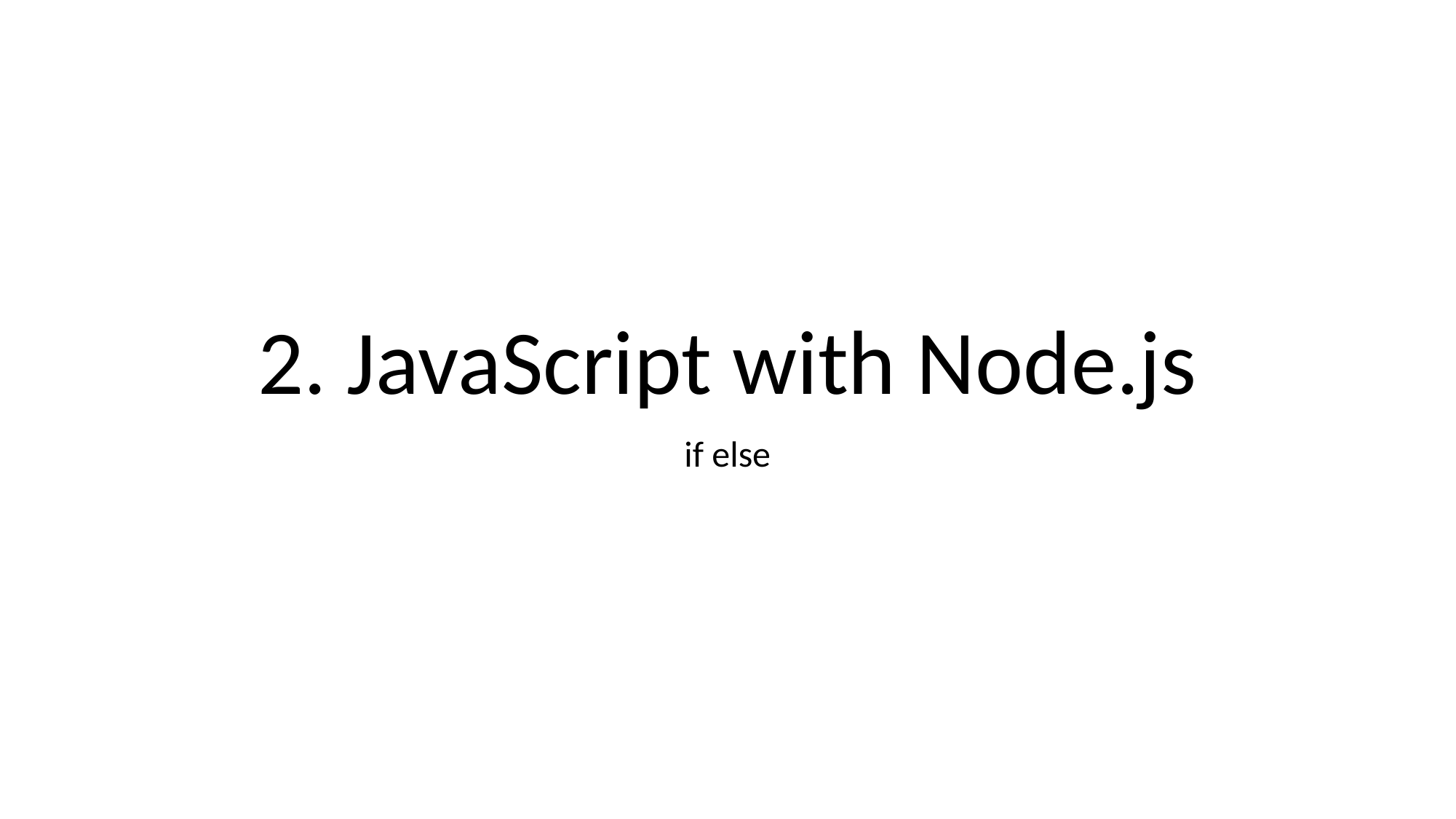

# 2. JavaScript with Node.js
if else